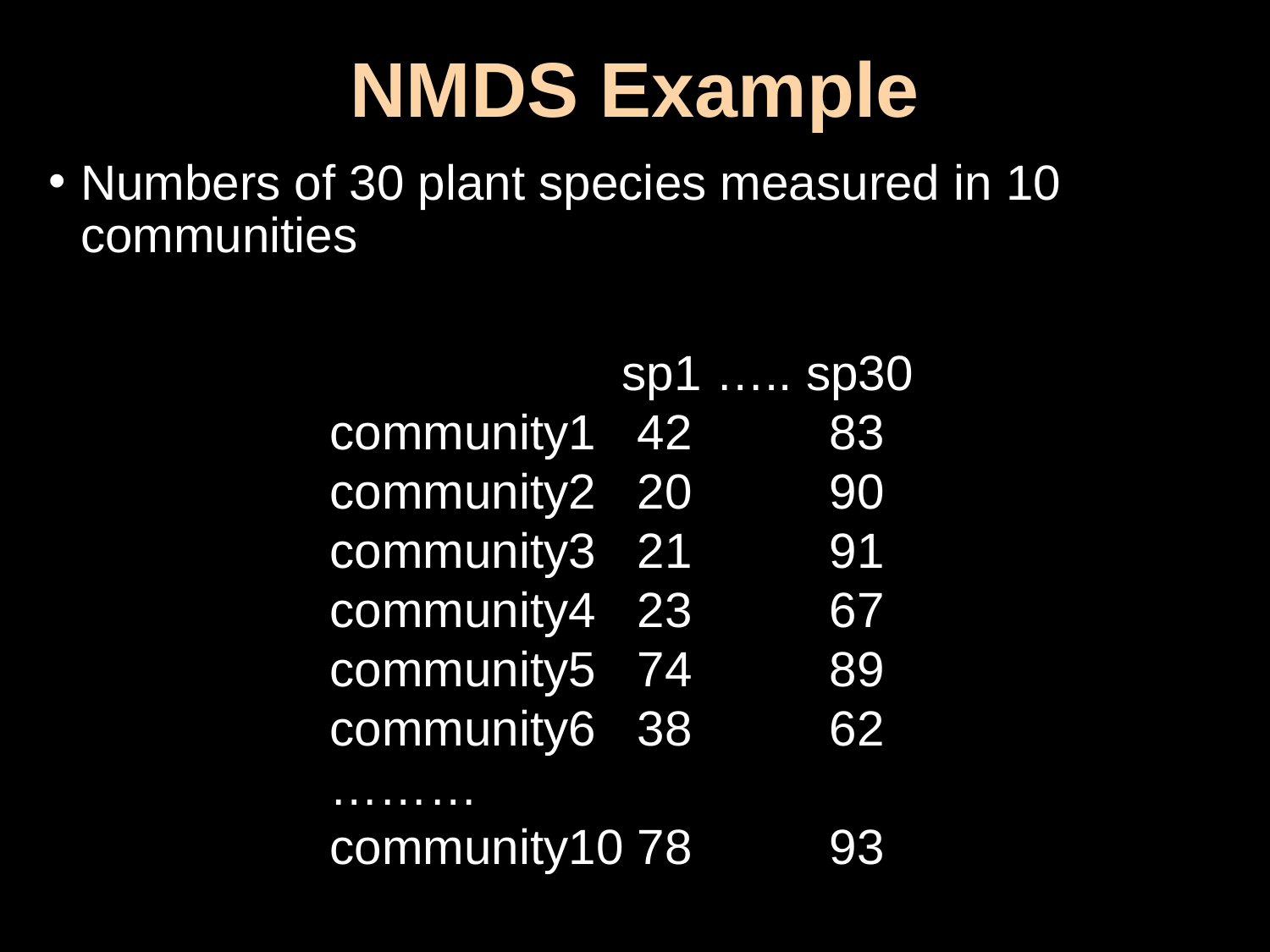

# NMDS Example
Numbers of 30 plant species measured in 10 communities
 	            sp1 ….. sp30
community1   42          83
community2   20          90
community3   21          91
community4   23          67
community5   74          89
community6   38          62
………
community10 78          93